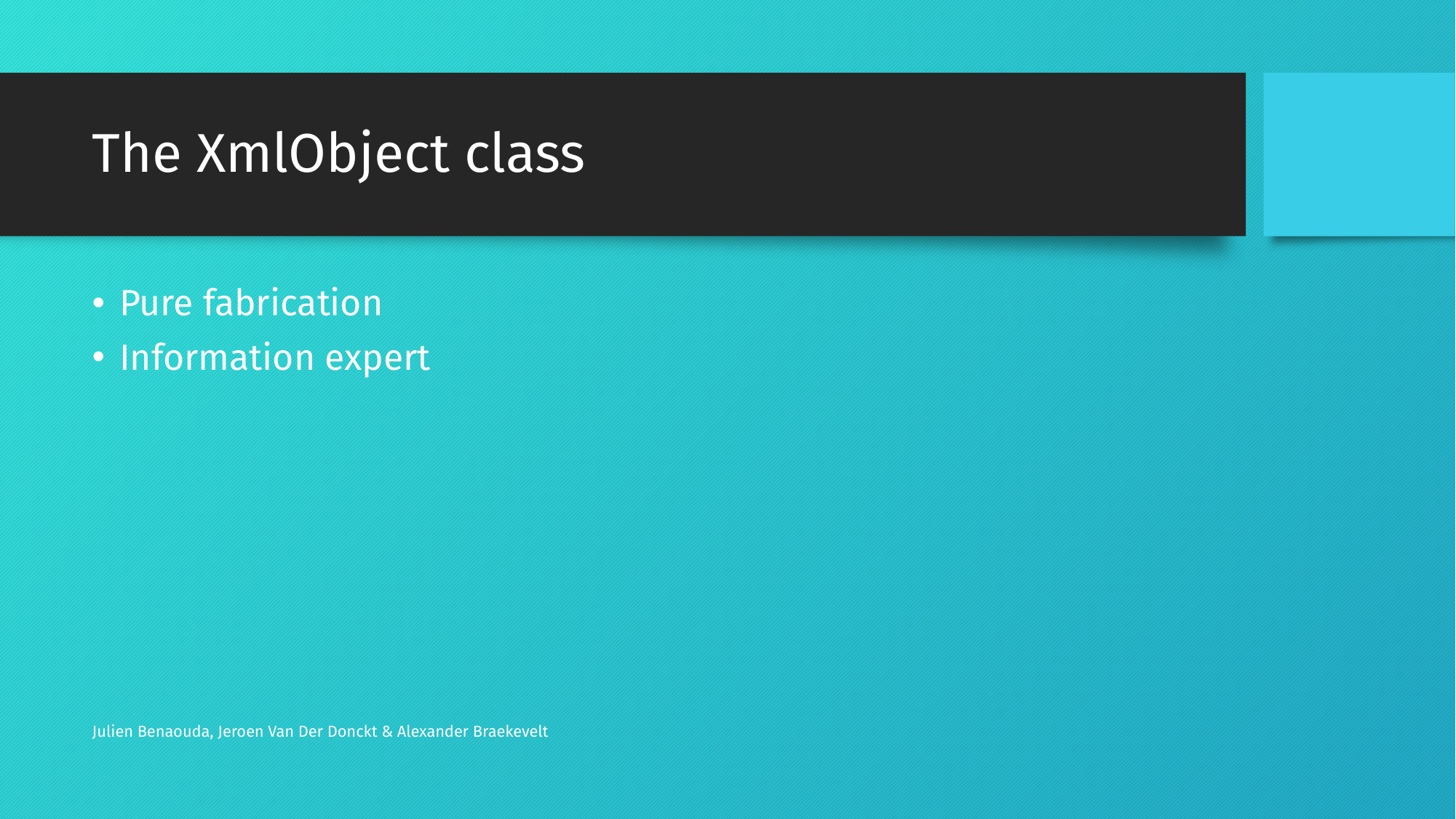

# The XmlObject class
Pure fabrication
Information expert

Julien Benaouda, Jeroen Van Der Donckt & Alexander Braekevelt